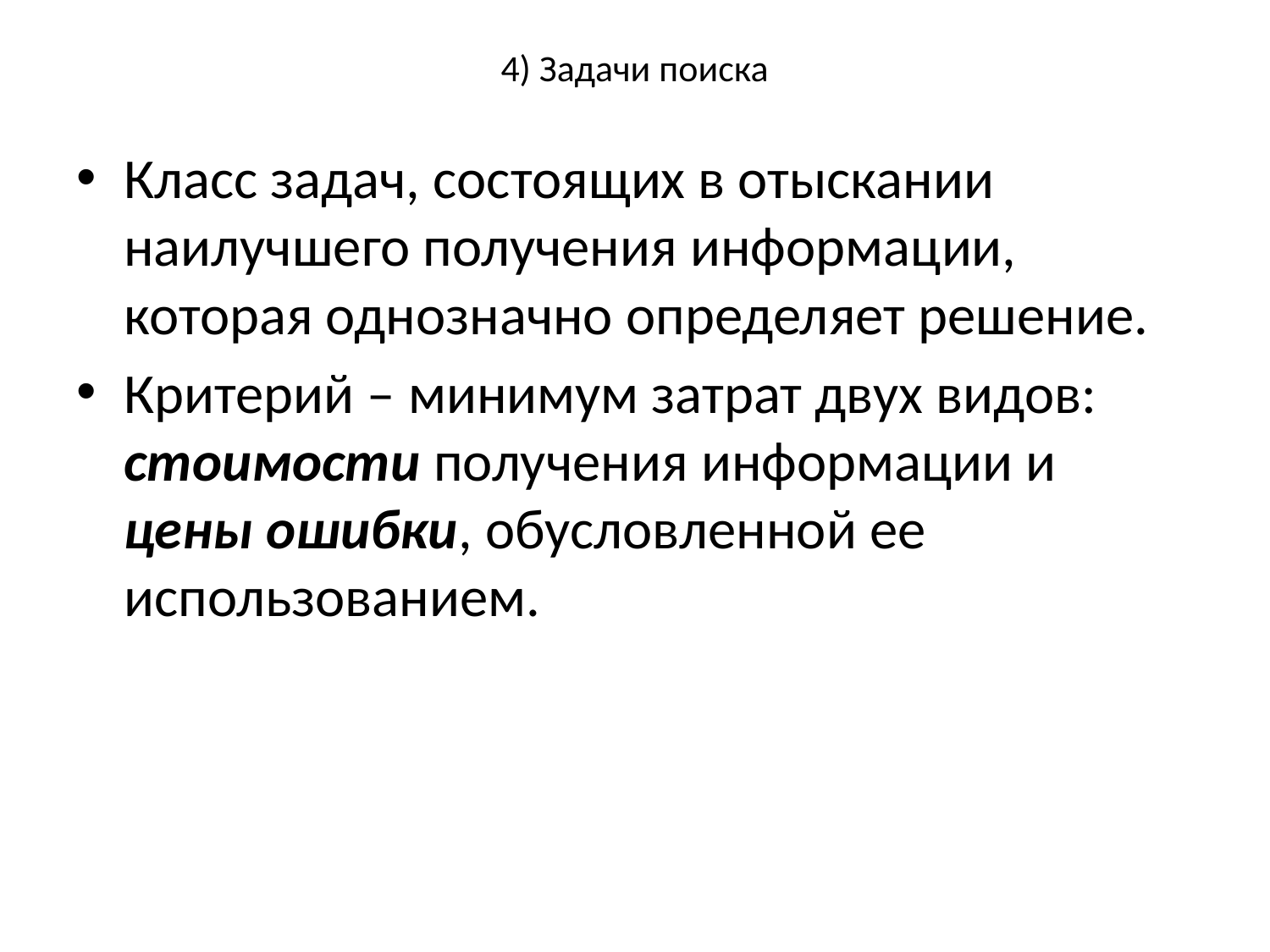

# 4) Задачи поиска
Класс задач, состоящих в отыскании наилучшего получения информации, которая однозначно определяет решение.
Критерий – минимум затрат двух видов: стоимости получения информации и цены ошибки, обусловленной ее использованием.